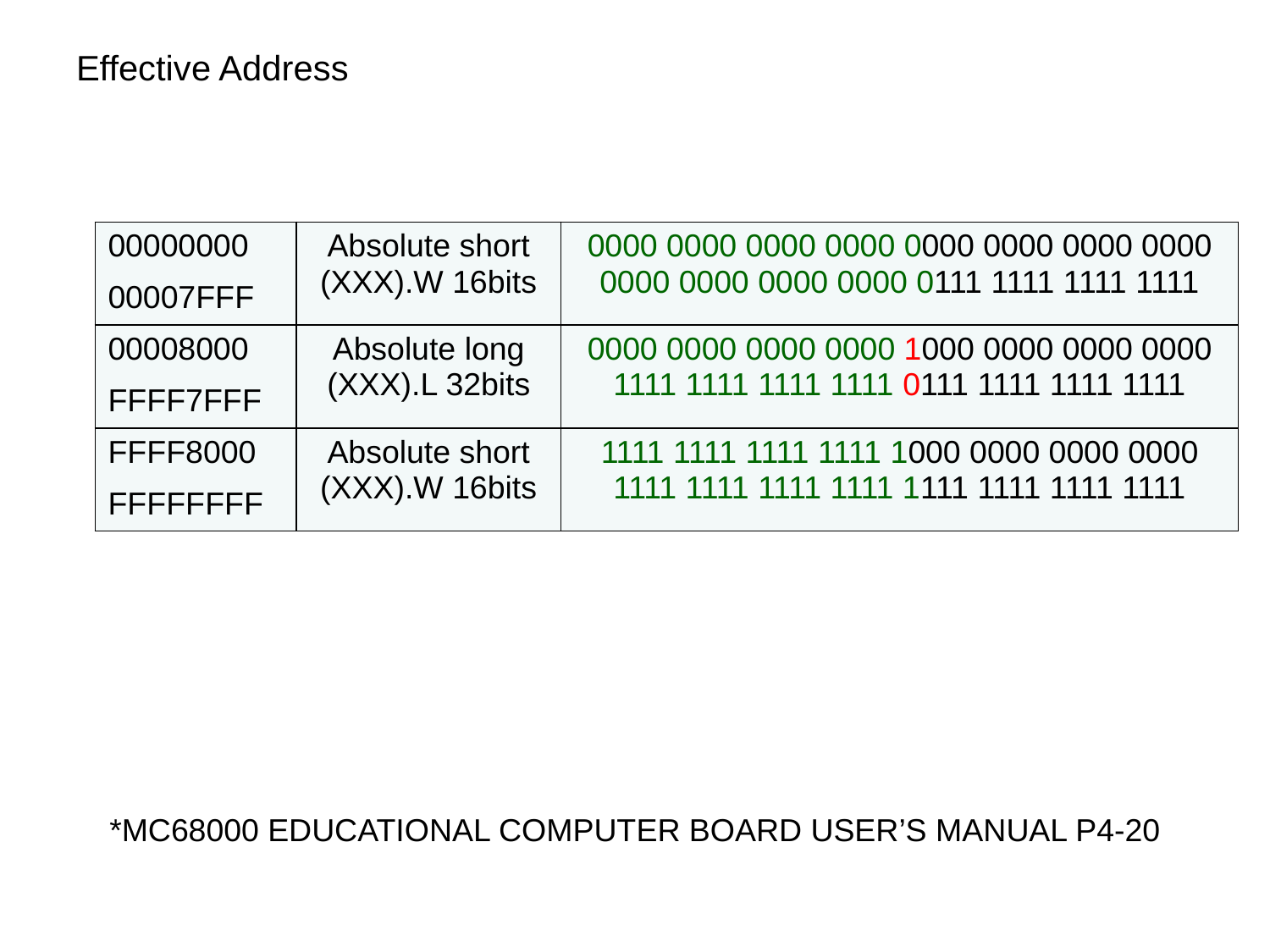

# Effective Address
| 00000000 |
| --- |
| 00007FFF |
| 00008000 |
| FFFF7FFF |
| FFFF8000 |
| FFFFFFFF |
| Absolute short (XXX).W 16bits |
| --- |
| Absolute long (XXX).L 32bits |
| Absolute short (XXX).W 16bits |
| 0000 0000 0000 0000 0000 0000 0000 0000 0000 0000 0000 0000 0111 1111 1111 1111 |
| --- |
| 0000 0000 0000 0000 1000 0000 0000 0000 1111 1111 1111 1111 0111 1111 1111 1111 |
| 1111 1111 1111 1111 1000 0000 0000 0000 1111 1111 1111 1111 1111 1111 1111 1111 |
*MC68000 EDUCATIONAL COMPUTER BOARD USER’S MANUAL P4-20